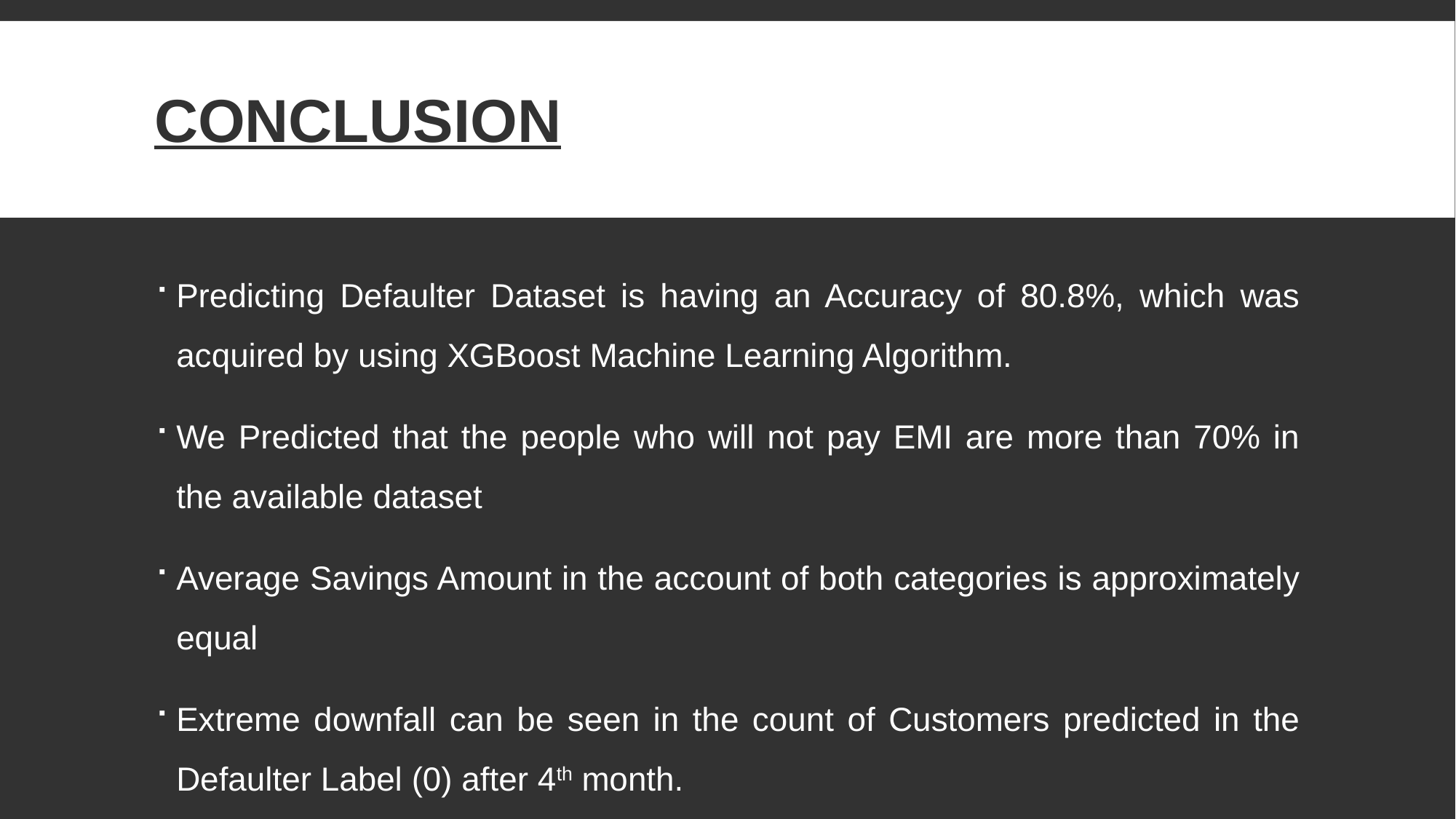

# CONCLUSION
Predicting Defaulter Dataset is having an Accuracy of 80.8%, which was acquired by using XGBoost Machine Learning Algorithm.
We Predicted that the people who will not pay EMI are more than 70% in the available dataset
Average Savings Amount in the account of both categories is approximately equal
Extreme downfall can be seen in the count of Customers predicted in the Defaulter Label (0) after 4th month.